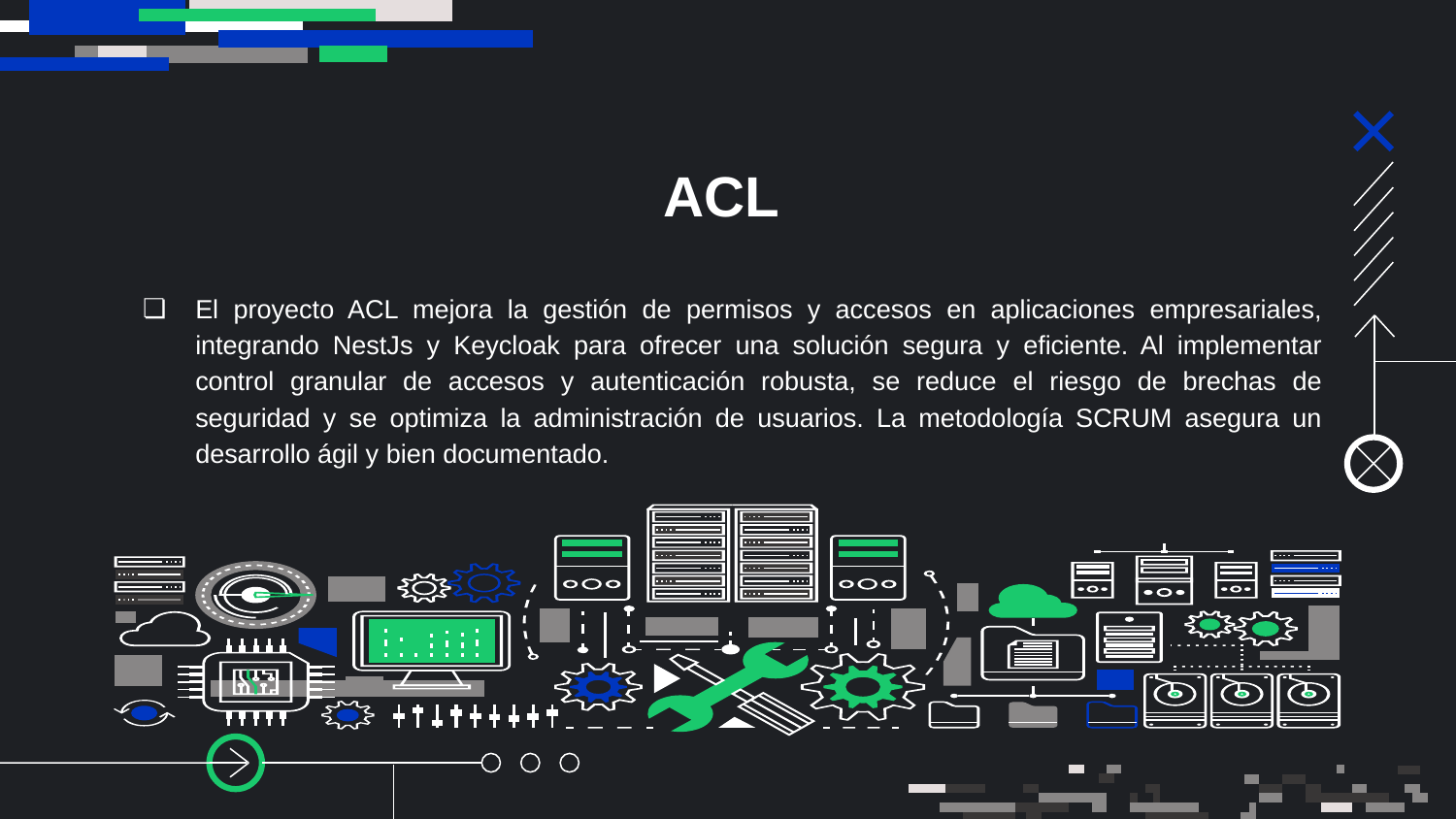

# ACL
El proyecto ACL mejora la gestión de permisos y accesos en aplicaciones empresariales, integrando NestJs y Keycloak para ofrecer una solución segura y eficiente. Al implementar control granular de accesos y autenticación robusta, se reduce el riesgo de brechas de seguridad y se optimiza la administración de usuarios. La metodología SCRUM asegura un desarrollo ágil y bien documentado.